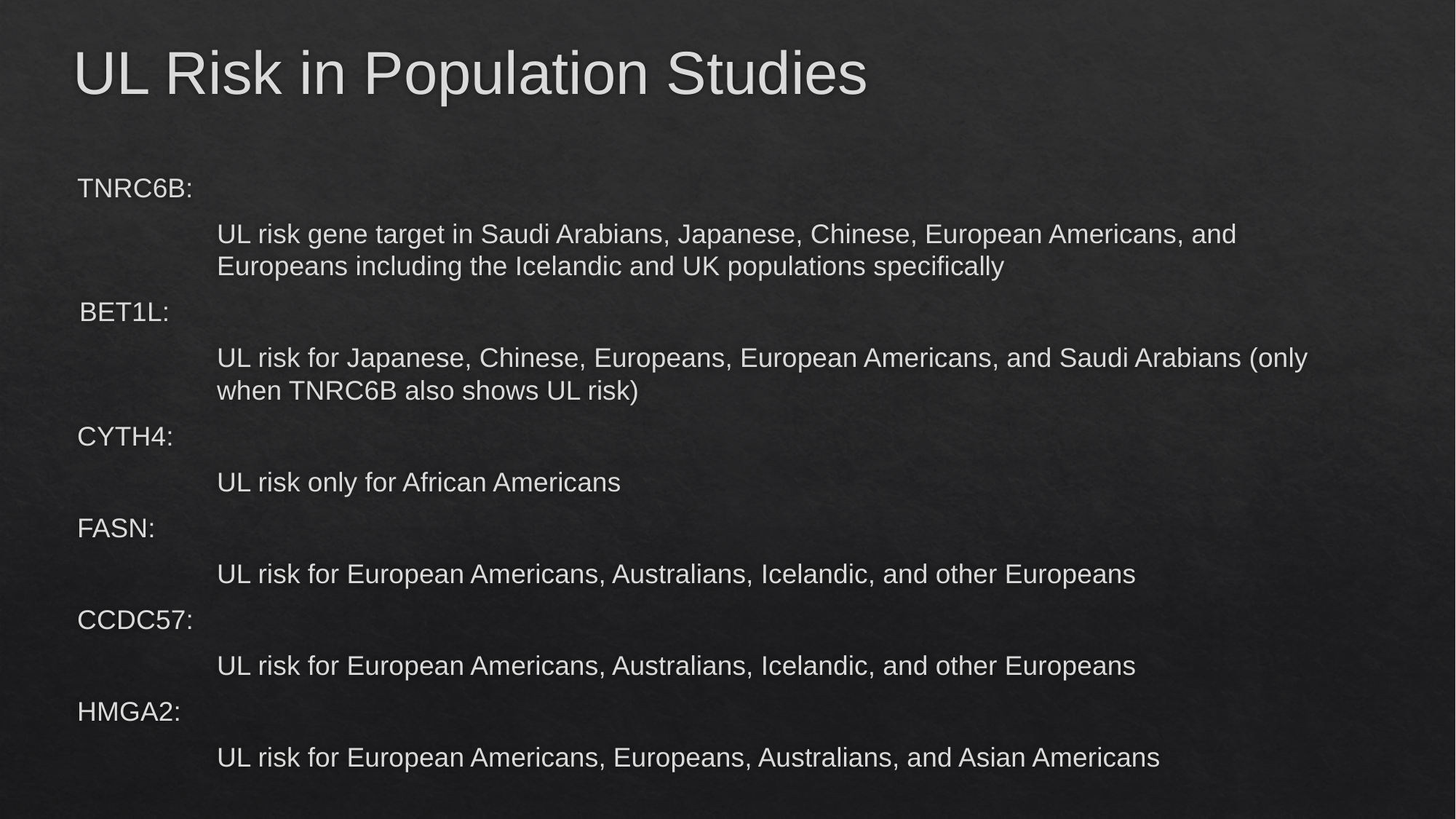

# UL Risk in Population Studies
TNRC6B:
UL risk gene target in Saudi Arabians, Japanese, Chinese, European Americans, and Europeans including the Icelandic and UK populations specifically
BET1L:
UL risk for Japanese, Chinese, Europeans, European Americans, and Saudi Arabians (only when TNRC6B also shows UL risk)
CYTH4:
UL risk only for African Americans
FASN:
UL risk for European Americans, Australians, Icelandic, and other Europeans
CCDC57:
UL risk for European Americans, Australians, Icelandic, and other Europeans
HMGA2:
UL risk for European Americans, Europeans, Australians, and Asian Americans